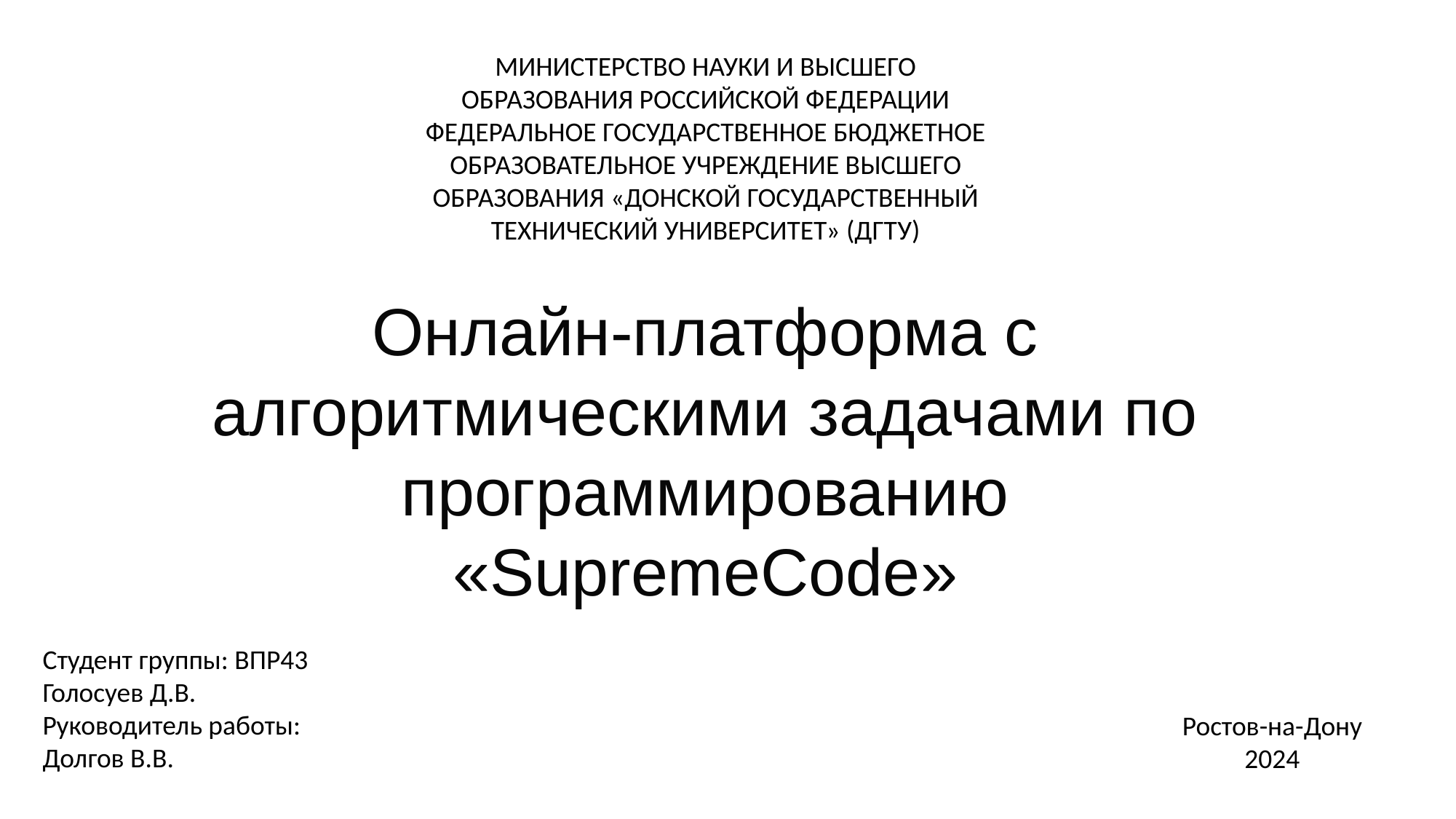

МИНИСТЕРСТВО НАУКИ И ВЫСШЕГО ОБРАЗОВАНИЯ РОССИЙСКОЙ ФЕДЕРАЦИИ ФЕДЕРАЛЬНОЕ ГОСУДАРСТВЕННОЕ БЮДЖЕТНОЕ ОБРАЗОВАТЕЛЬНОЕ УЧРЕЖДЕНИЕ ВЫСШЕГО ОБРАЗОВАНИЯ «ДОНСКОЙ ГОСУДАРСТВЕННЫЙ ТЕХНИЧЕСКИЙ УНИВЕРСИТЕТ» (ДГТУ)
# Онлайн-платформа с алгоритмическими задачами по программированию «SupremeCode»
Студент группы: ВПР43
Голосуев Д.В.
Руководитель работы:
Долгов В.В.
Ростов-на-Дону
2024